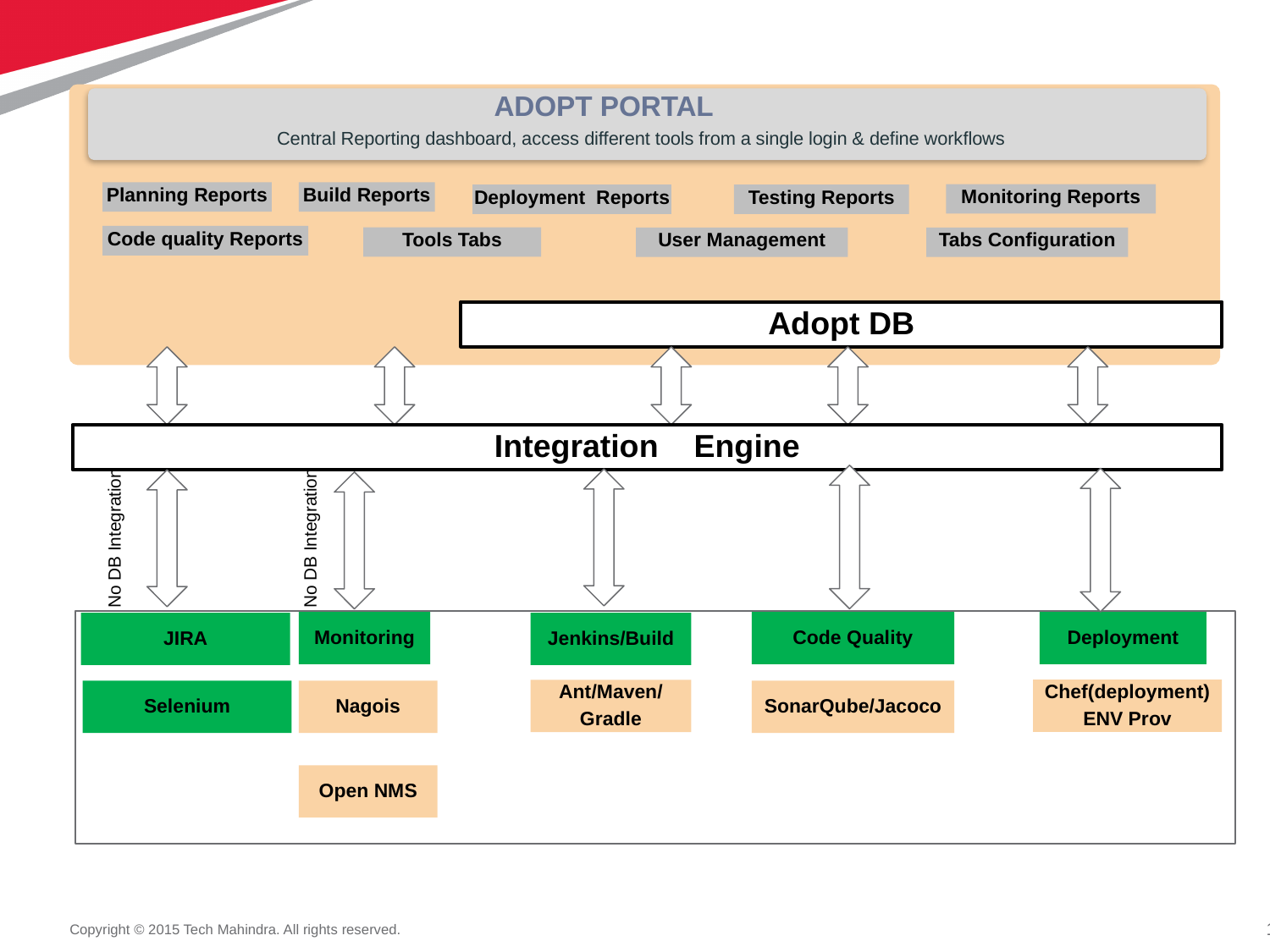

ADOPT PORTAL

Central Reporting dashboard, access different tools from a single login & define workflows
Planning Reports
Build Reports
Monitoring Reports
Deployment  Reports
Testing Reports
Tools Tabs
User Management
Tabs Configuration
Adopt DB

Code quality Reports
Integration    Engine

No DB Integration
No DB Integration

Monitoring
Code Quality
Deployment
JIRA
Jenkins/Build
Chef(deployment)
ENV Prov
Ant/Maven/
Gradle
SonarQube/Jacoco
Nagois
Selenium
Open NMS